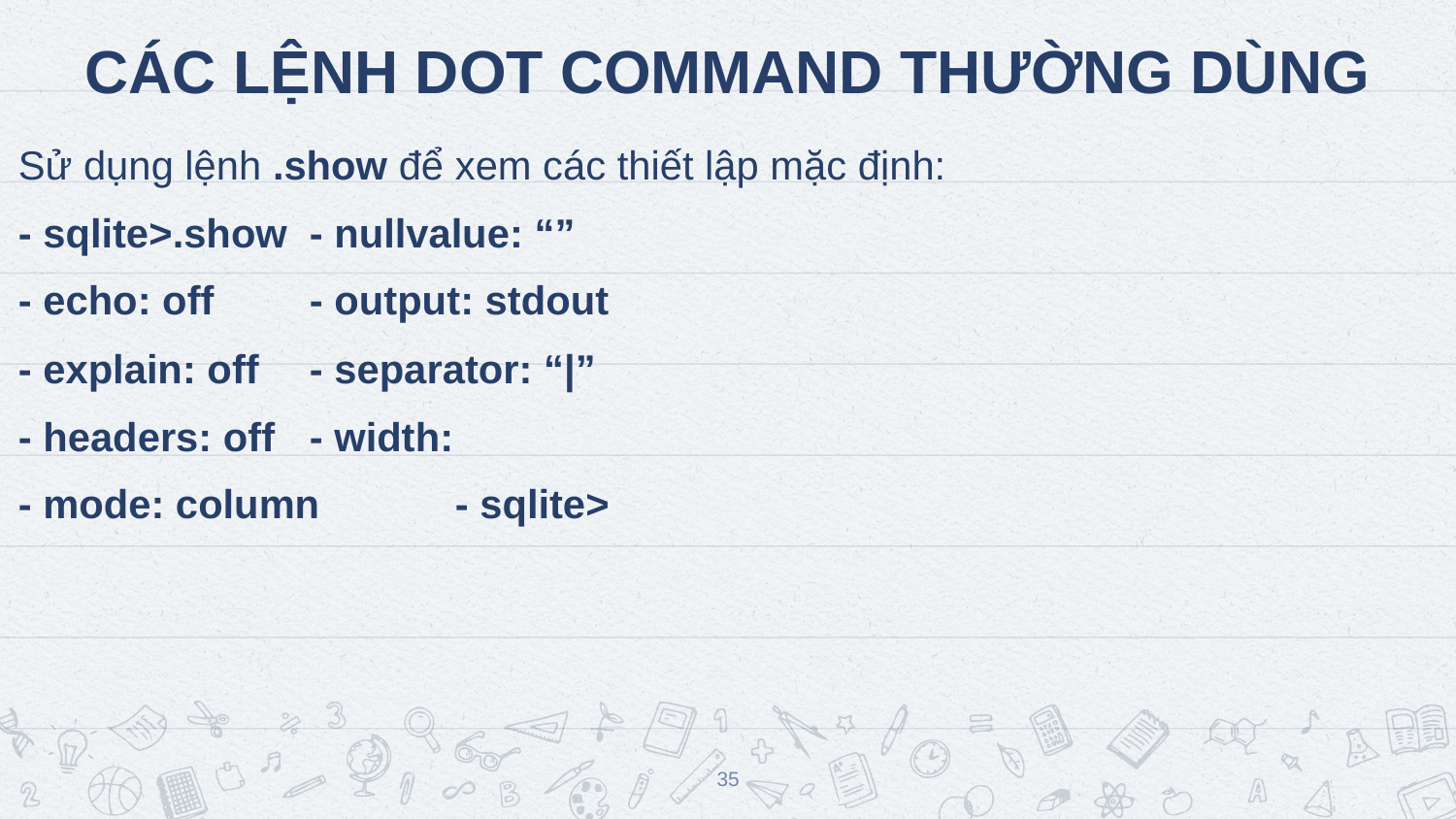

# CÁC LỆNH DOT COMMAND THƯỜNG DÙNG
Sử dụng lệnh .show để xem các thiết lập mặc định:
- sqlite>.show	- nullvalue: “”
- echo: off	- output: stdout
- explain: off	- separator: “|”
- headers: off	- width:
- mode: column	- sqlite>
35